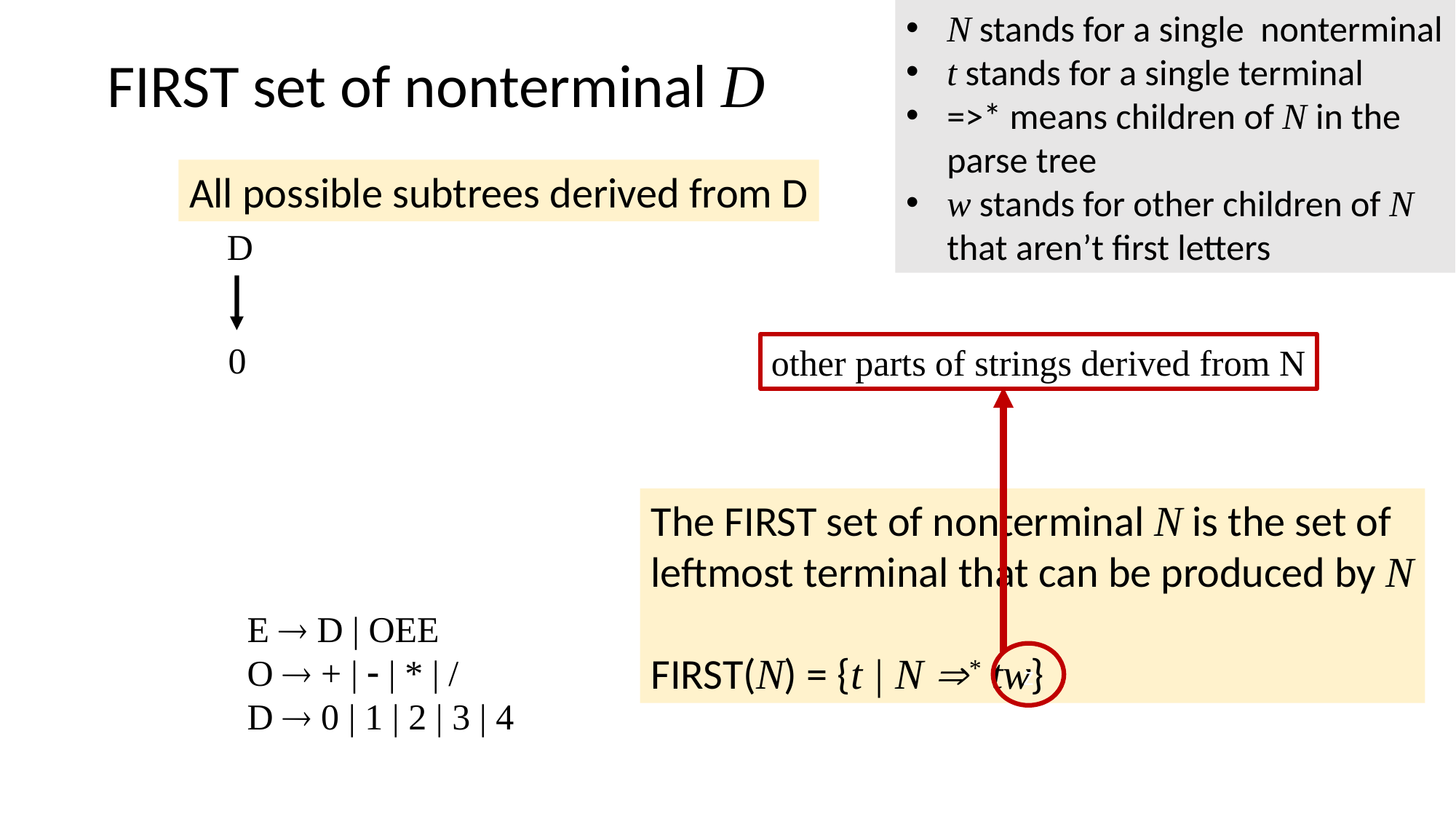

N stands for a single  nonterminal
t stands for a single terminal
=>* means children of N in the parse tree
w stands for other children of N that aren’t first letters
# FIRST set of nonterminal D
All possible subtrees derived from D
D

0
other parts of strings derived from N
The FIRST set of nonterminal N is the set of
leftmost terminal that can be produced by N

FIRST(N) = {t | N ⇒* tw}
E → D | OEE
O → + | − | * | /
D → 0 | 1 | 2 | 3 | 4
z